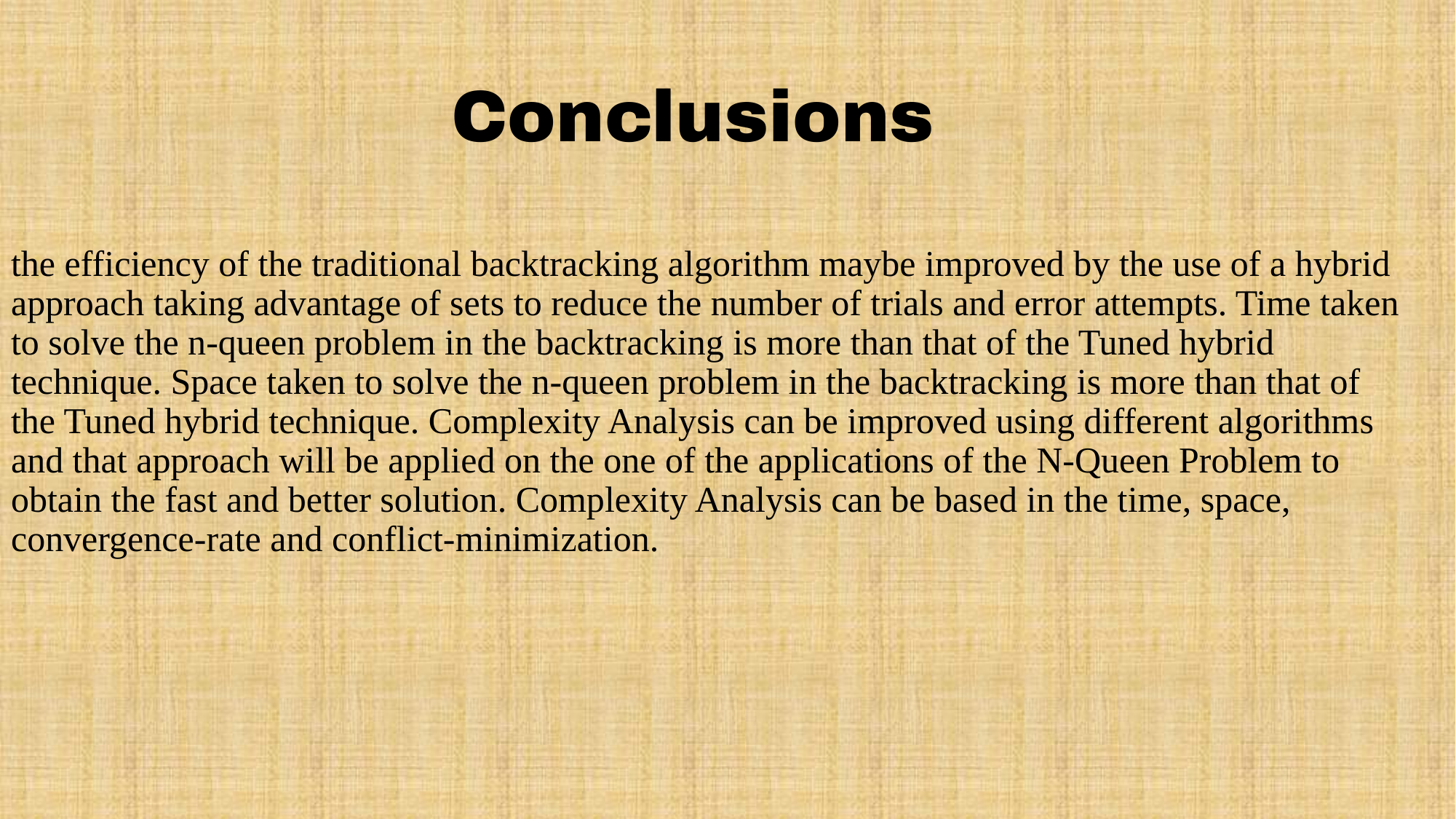

# Conclusions

the efficiency of the traditional backtracking algorithm maybe improved by the use of a hybrid approach taking advantage of sets to reduce the number of trials and error attempts. Time taken to solve the n-queen problem in the backtracking is more than that of the Tuned hybrid technique. Space taken to solve the n-queen problem in the backtracking is more than that of the Tuned hybrid technique. Complexity Analysis can be improved using different algorithms and that approach will be applied on the one of the applications of the N-Queen Problem to obtain the fast and better solution. Complexity Analysis can be based in the time, space, convergence-rate and conflict-minimization.